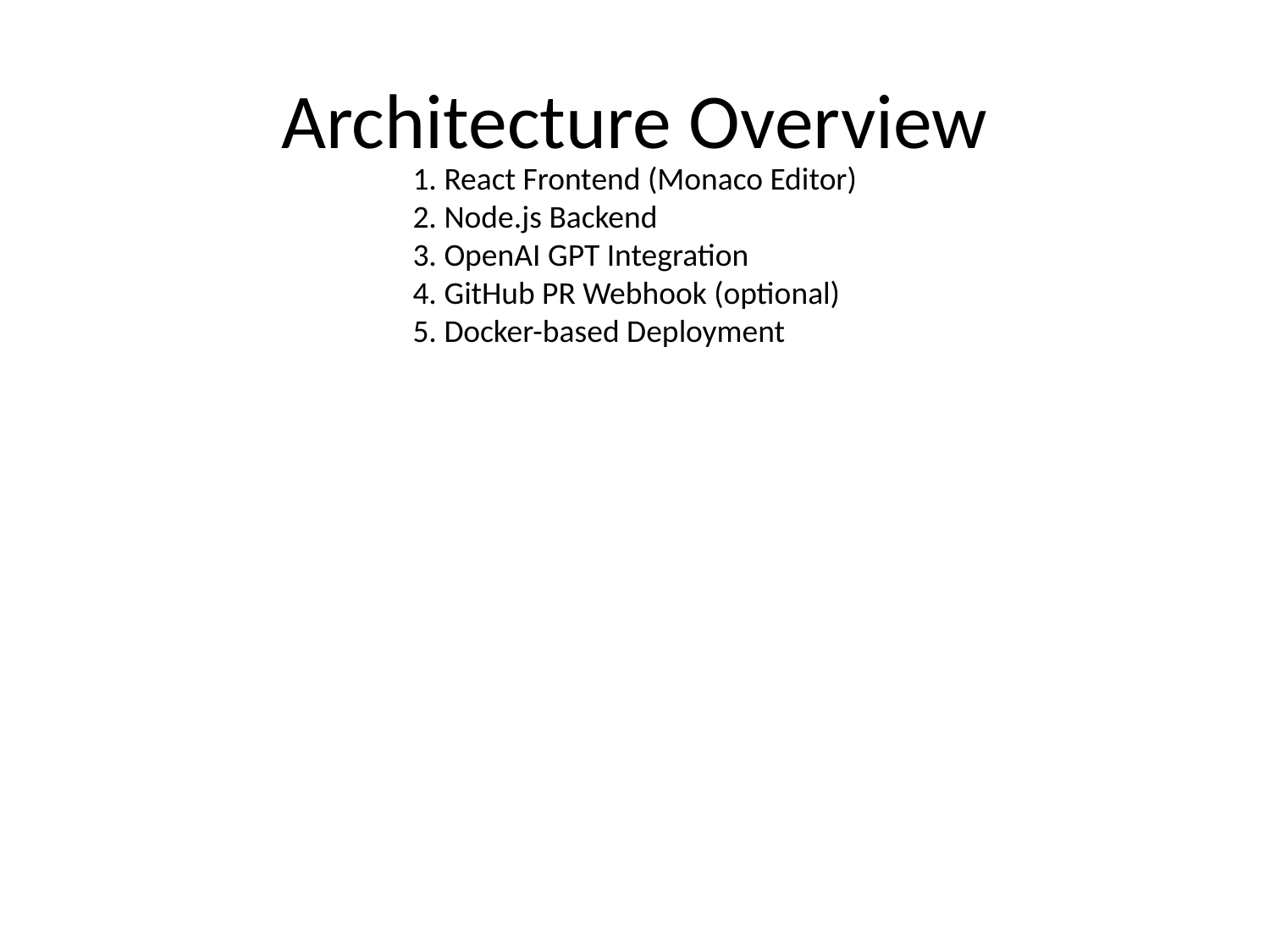

# Architecture Overview
1. React Frontend (Monaco Editor)
2. Node.js Backend
3. OpenAI GPT Integration
4. GitHub PR Webhook (optional)
5. Docker-based Deployment